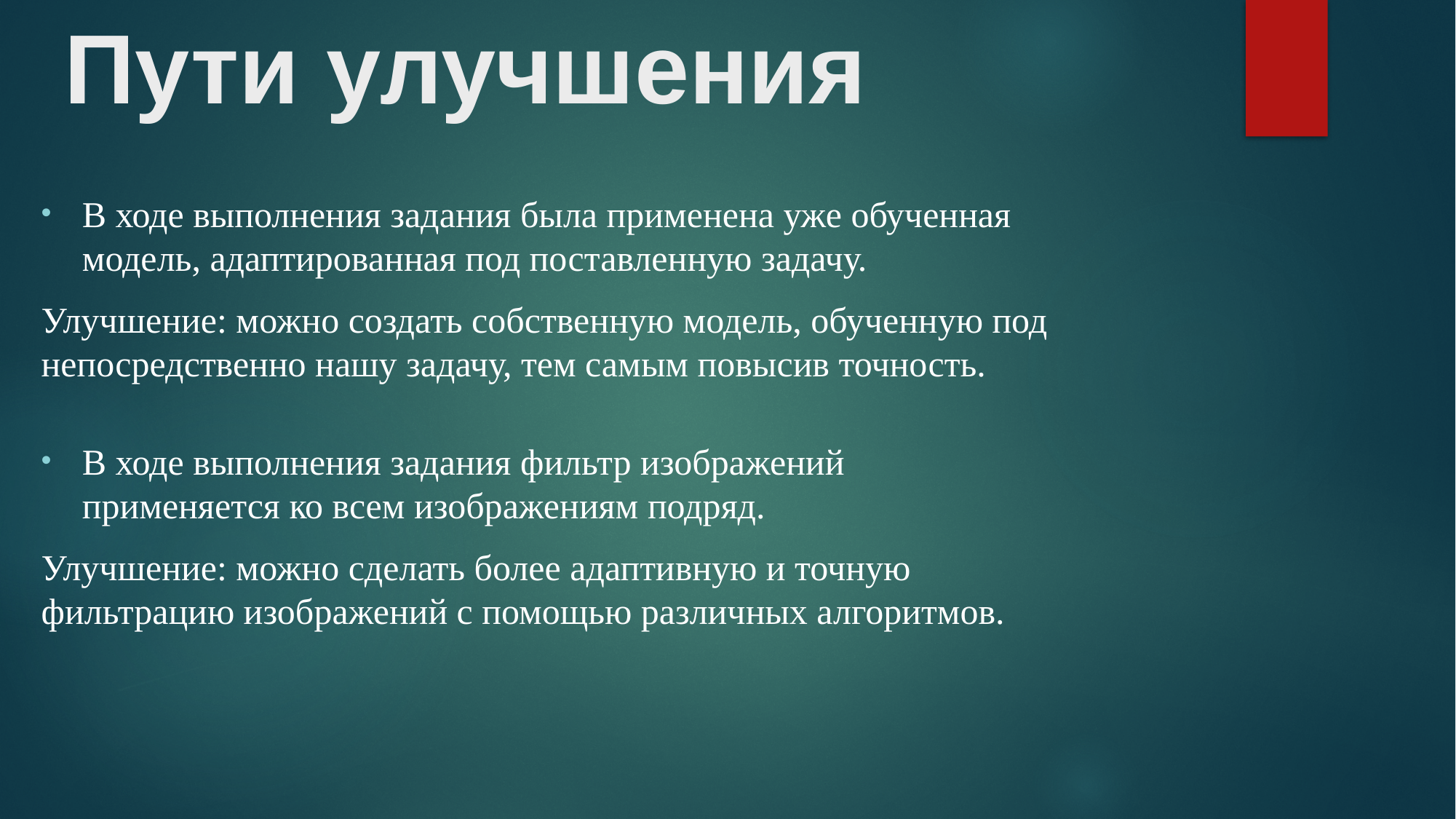

# Пути улучшения
В ходе выполнения задания была применена уже обученная модель, адаптированная под поставленную задачу.
Улучшение: можно создать собственную модель, обученную под непосредственно нашу задачу, тем самым повысив точность.
В ходе выполнения задания фильтр изображений применяется ко всем изображениям подряд.
Улучшение: можно сделать более адаптивную и точную фильтрацию изображений с помощью различных алгоритмов.